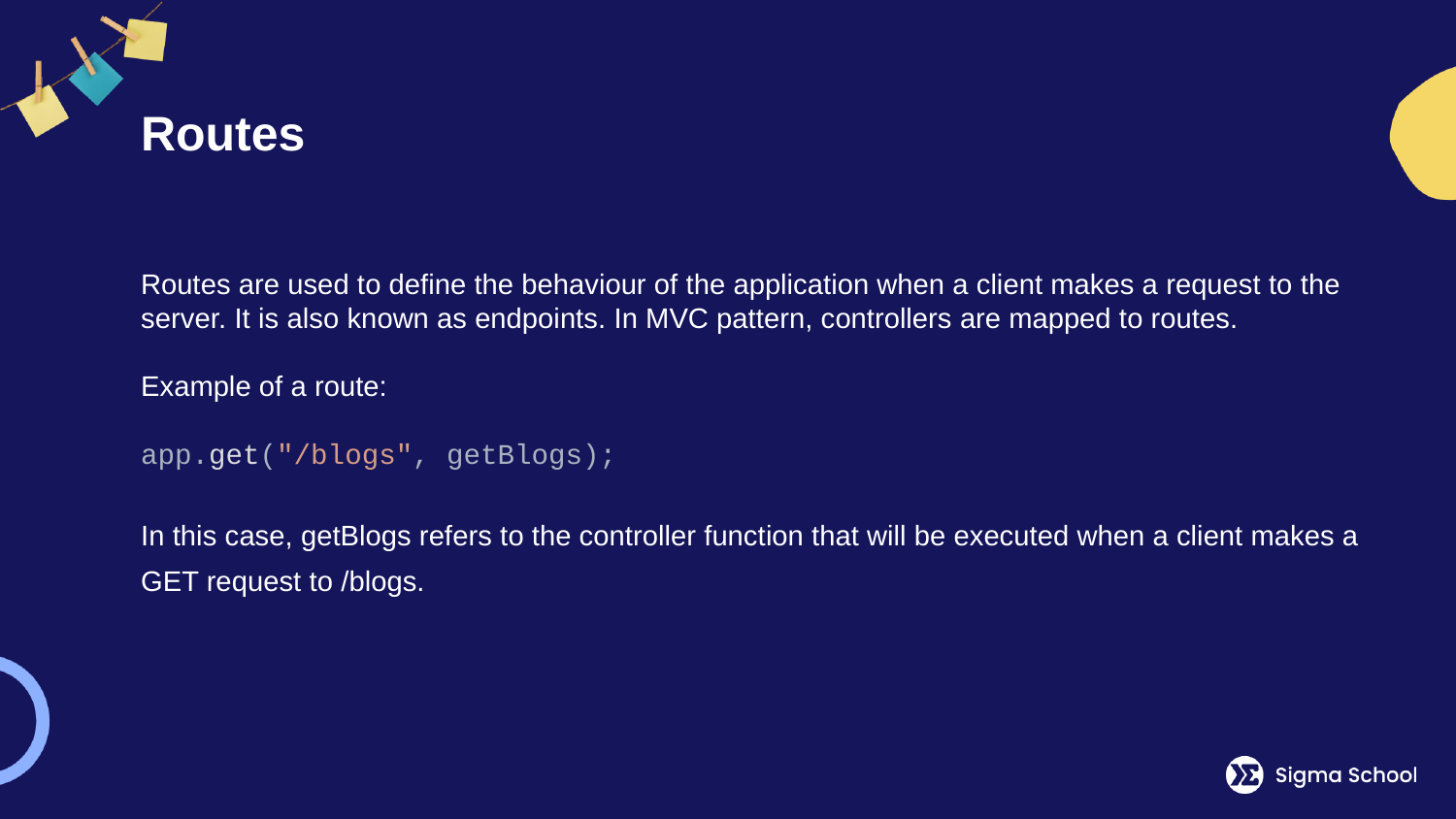

# Routes
Routes are used to define the behaviour of the application when a client makes a request to the server. It is also known as endpoints. In MVC pattern, controllers are mapped to routes.

Example of a route:

app.get("/blogs", getBlogs);

In this case, getBlogs refers to the controller function that will be executed when a client makes a GET request to /blogs.